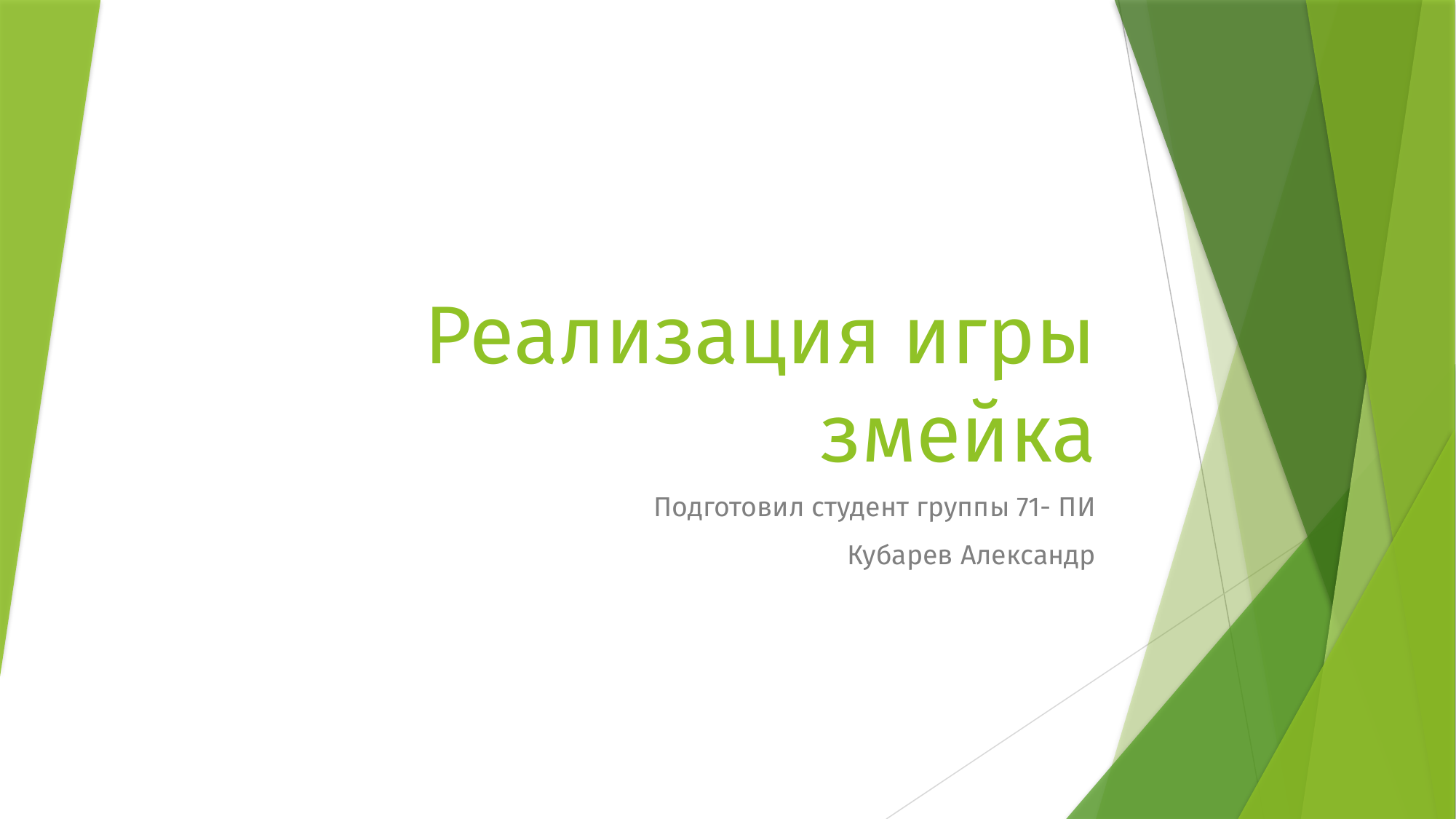

# Реализация игры змейка
Подготовил студент группы 71- ПИ
Кубарев Александр